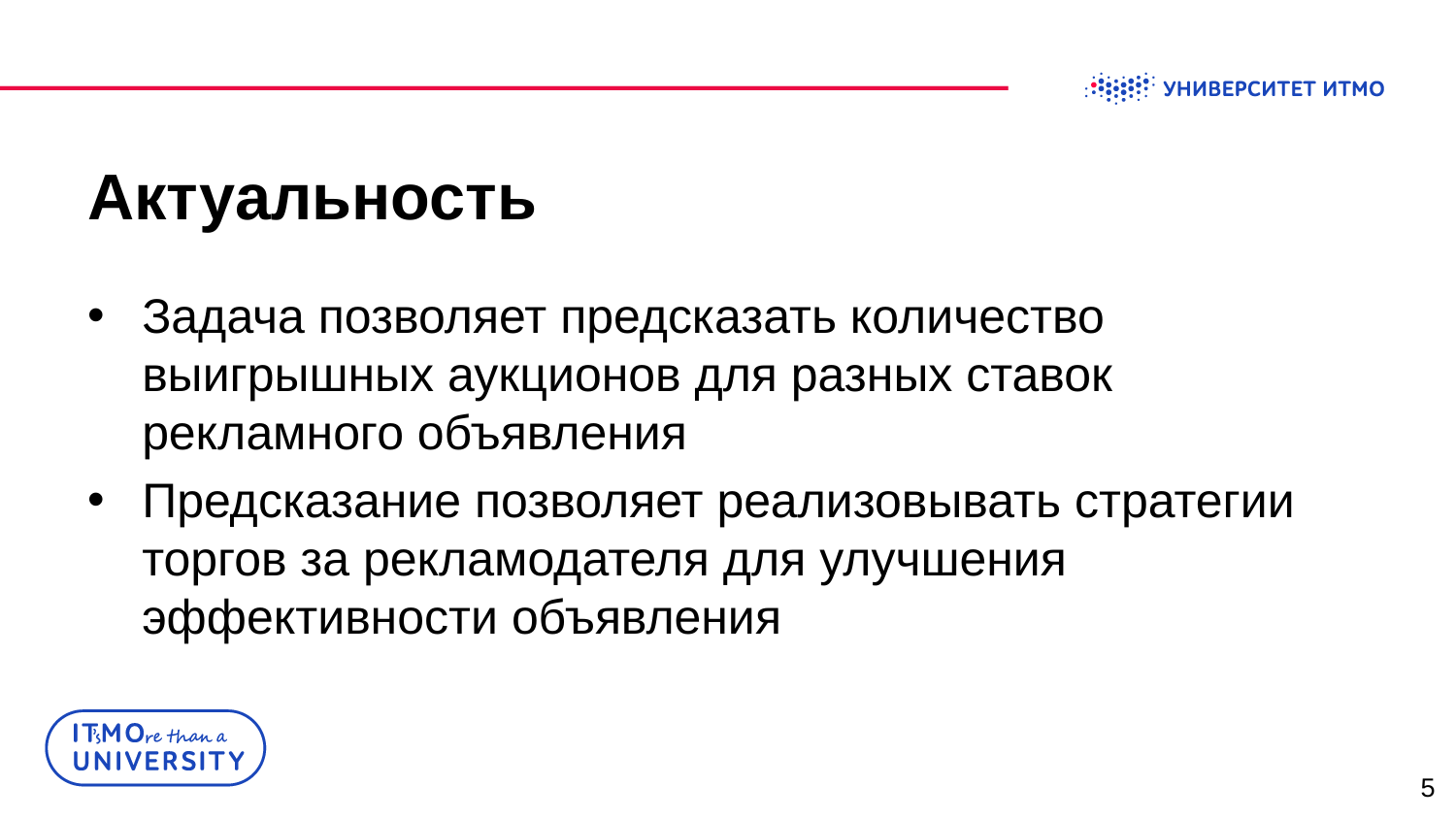

# Актуальность
Задача позволяет предсказать количество выигрышных аукционов для разных ставок рекламного объявления
Предсказание позволяет реализовывать стратегии торгов за рекламодателя для улучшения эффективности объявления
5